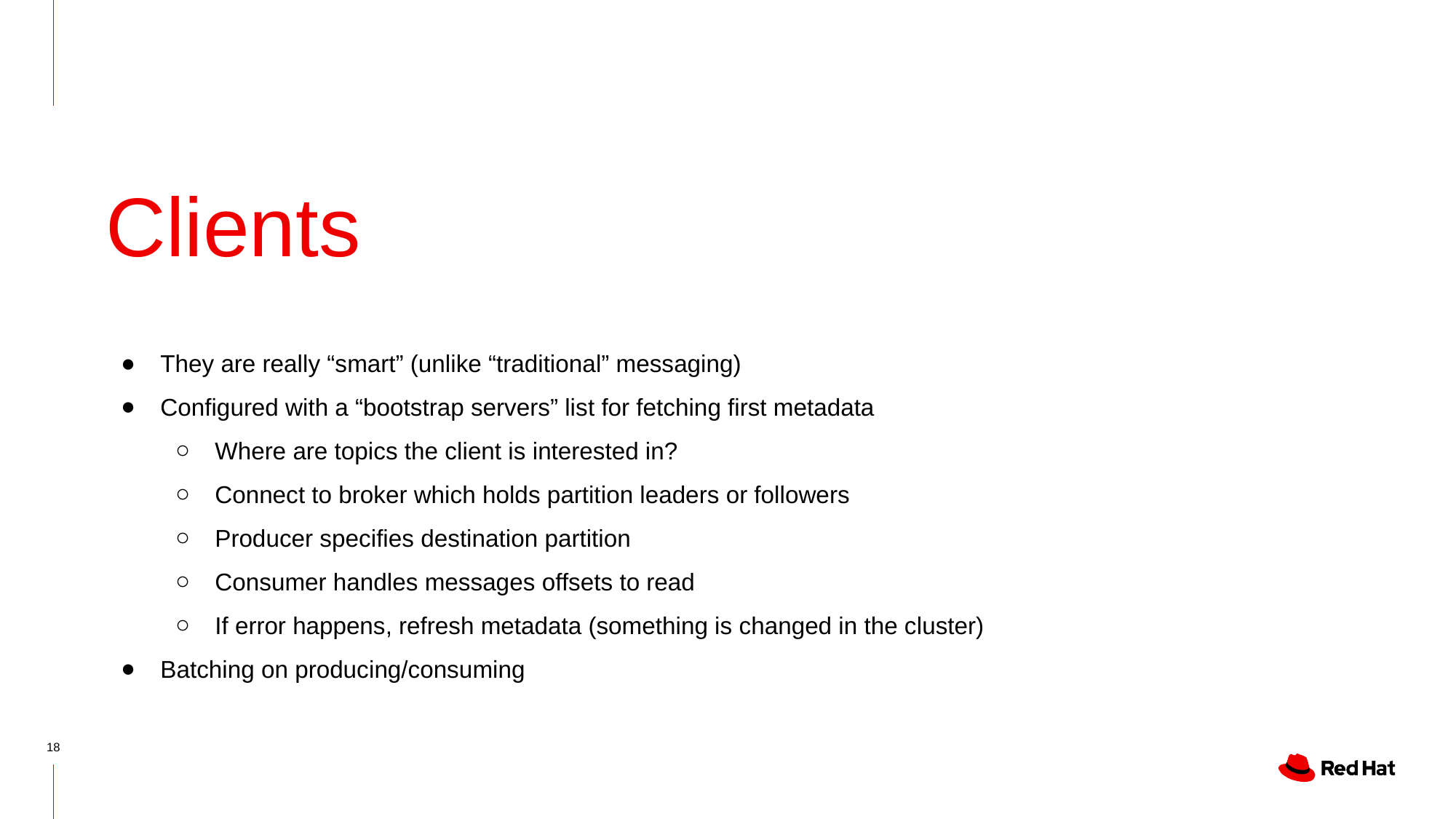

# Clients
They are really “smart” (unlike “traditional” messaging)
Configured with a “bootstrap servers” list for fetching first metadata
Where are topics the client is interested in?
Connect to broker which holds partition leaders or followers
Producer specifies destination partition
Consumer handles messages offsets to read
If error happens, refresh metadata (something is changed in the cluster)
Batching on producing/consuming
18